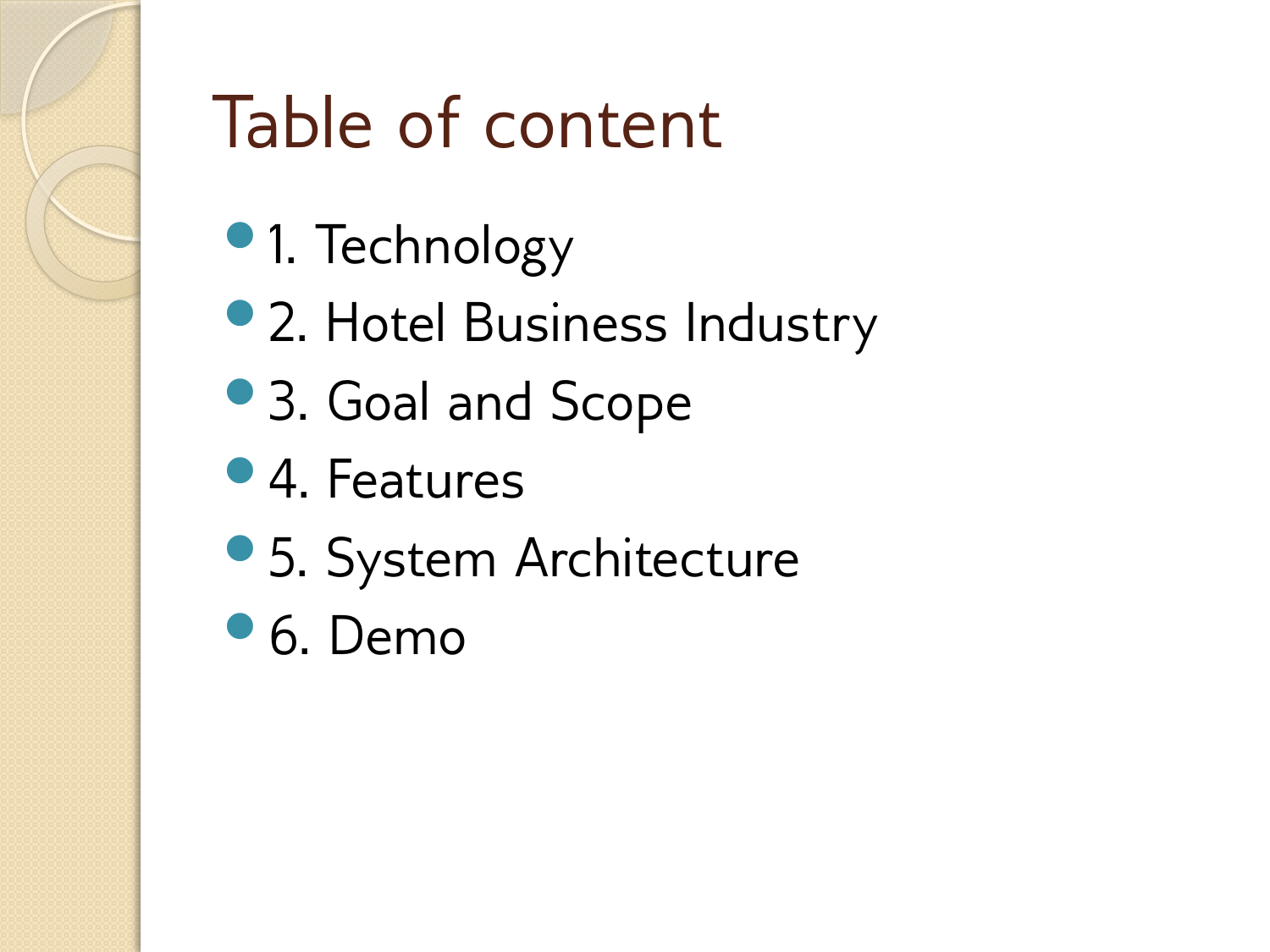

# Table of content
1. Technology
2. Hotel Business Industry
3. Goal and Scope
4. Features
5. System Architecture
6. Demo